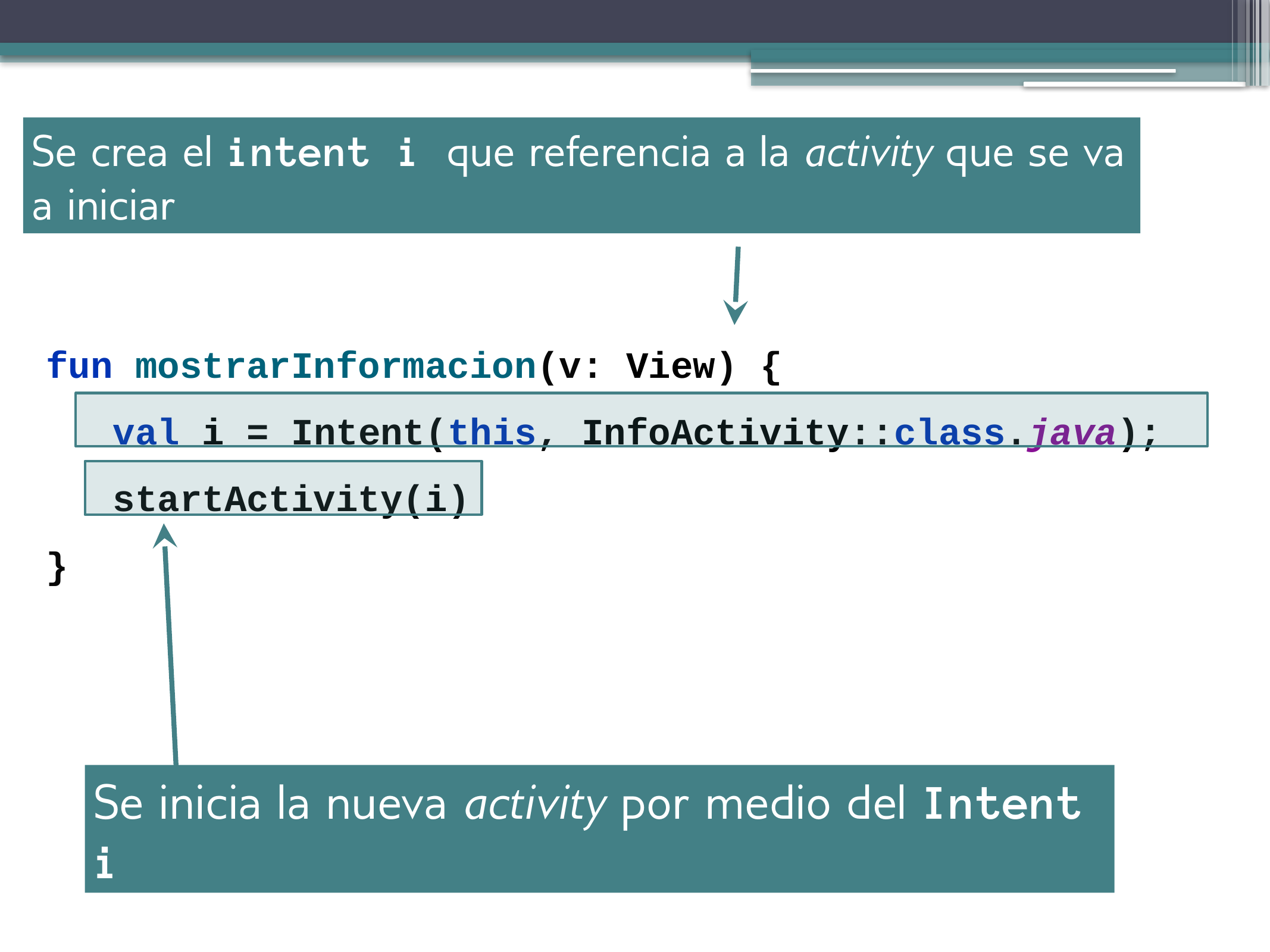

Se crea el intent i que referencia a la activity que se va a iniciar

fun mostrarInformacion(v: View) {
   val i = Intent(this, InfoActivity::class.java);
   startActivity(i)
}

Se inicia la nueva activity por medio del Intent i